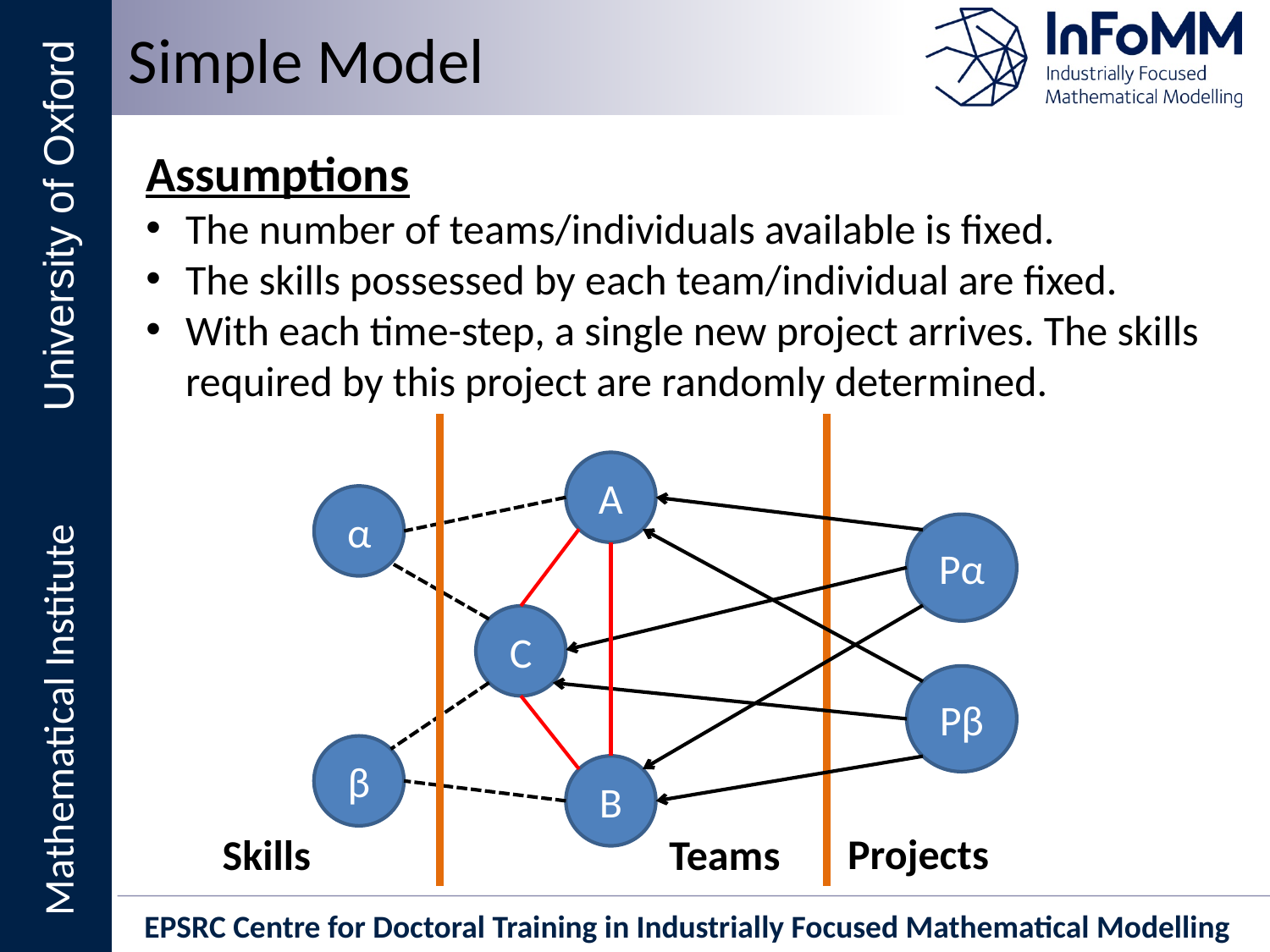

Simple Model
Assumptions
The number of teams/individuals available is fixed.
The skills possessed by each team/individual are fixed.
With each time-step, a single new project arrives. The skills required by this project are randomly determined.
A
α
Pα
C
Pβ
β
B
Projects
Skills
Teams